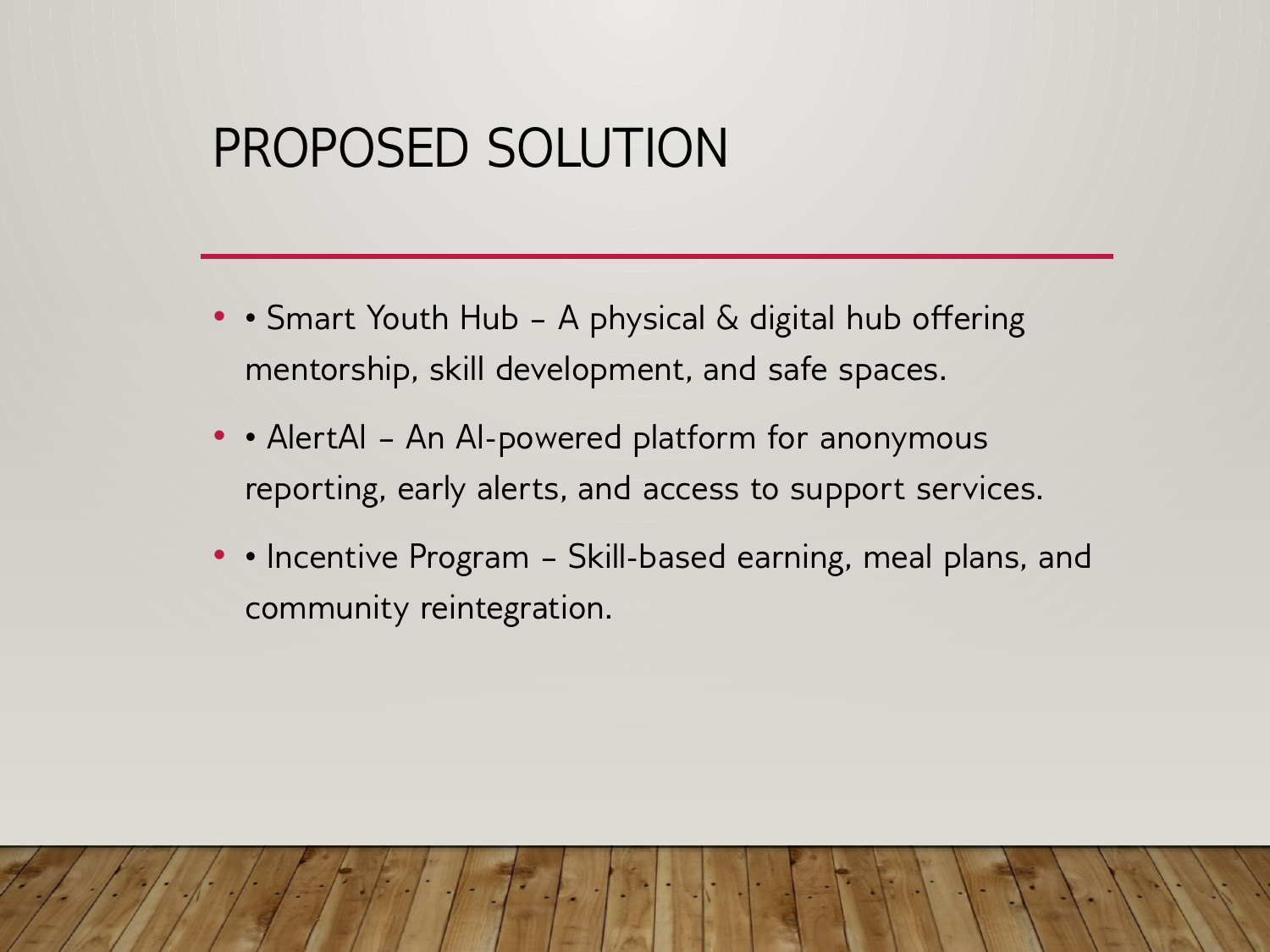

# Proposed Solution
• Smart Youth Hub – A physical & digital hub offering mentorship, skill development, and safe spaces.
• AlertAI – An AI-powered platform for anonymous reporting, early alerts, and access to support services.
• Incentive Program – Skill-based earning, meal plans, and community reintegration.